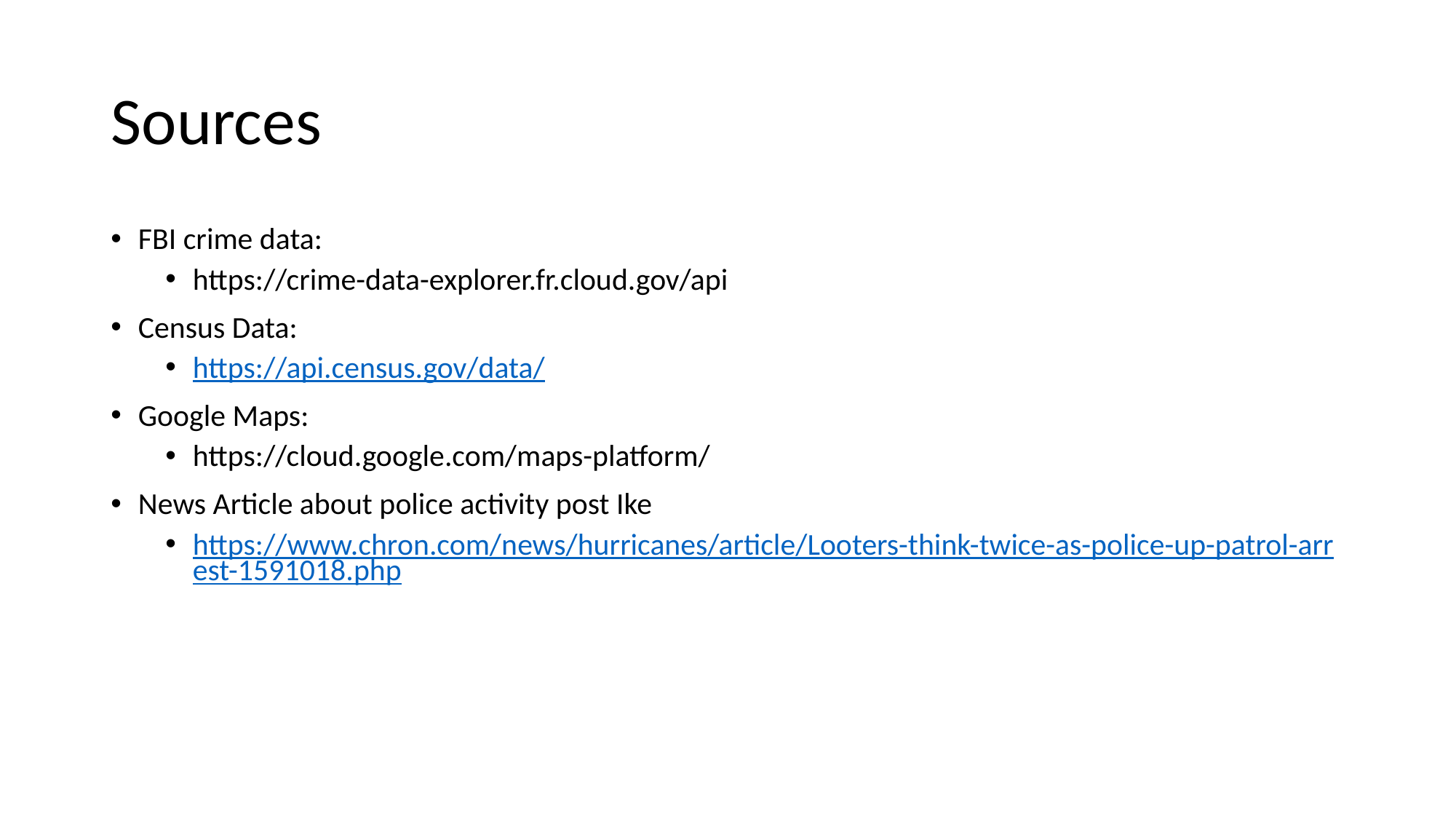

# Sources
FBI crime data:
https://crime-data-explorer.fr.cloud.gov/api
Census Data:
https://api.census.gov/data/
Google Maps:
https://cloud.google.com/maps-platform/
News Article about police activity post Ike
https://www.chron.com/news/hurricanes/article/Looters-think-twice-as-police-up-patrol-arrest-1591018.php

13